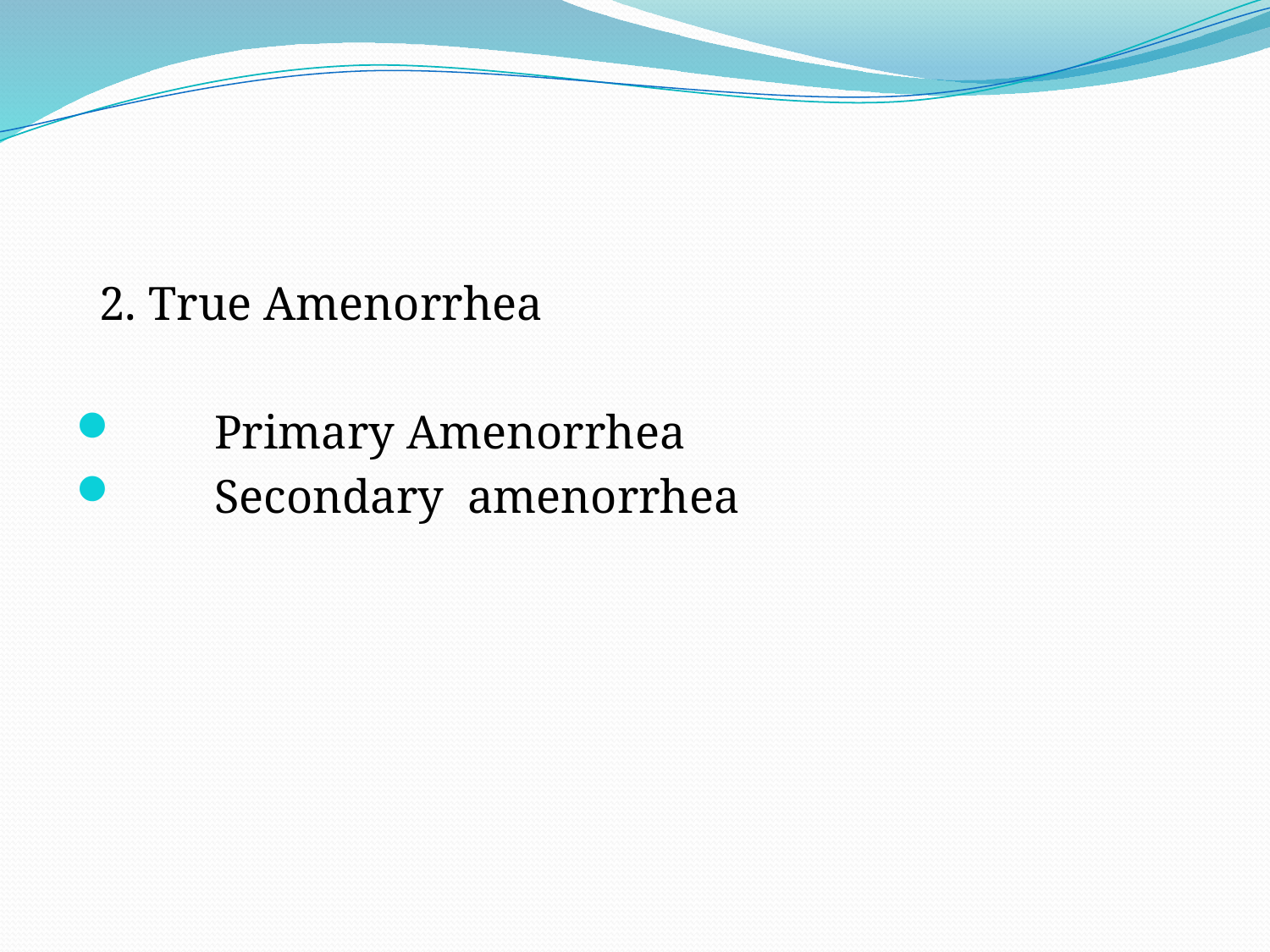

#
  2. True Amenorrhea

        Primary Amenorrhea
        Secondary  amenorrhea